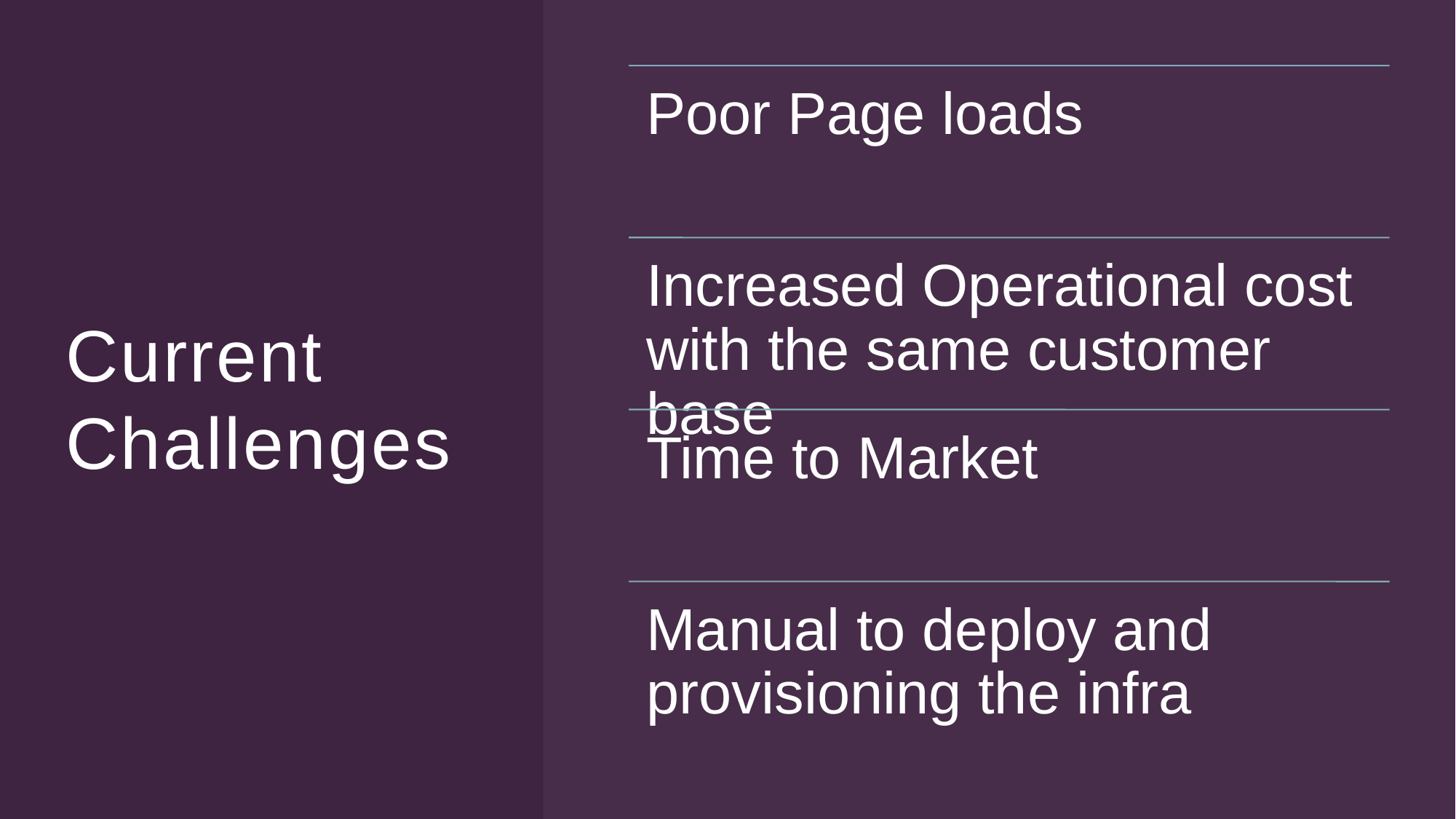

# Current Challenges
Poor Page loads
Increased Operational cost with the same customer base
Time to Market
Manual to deploy and provisioning the infra